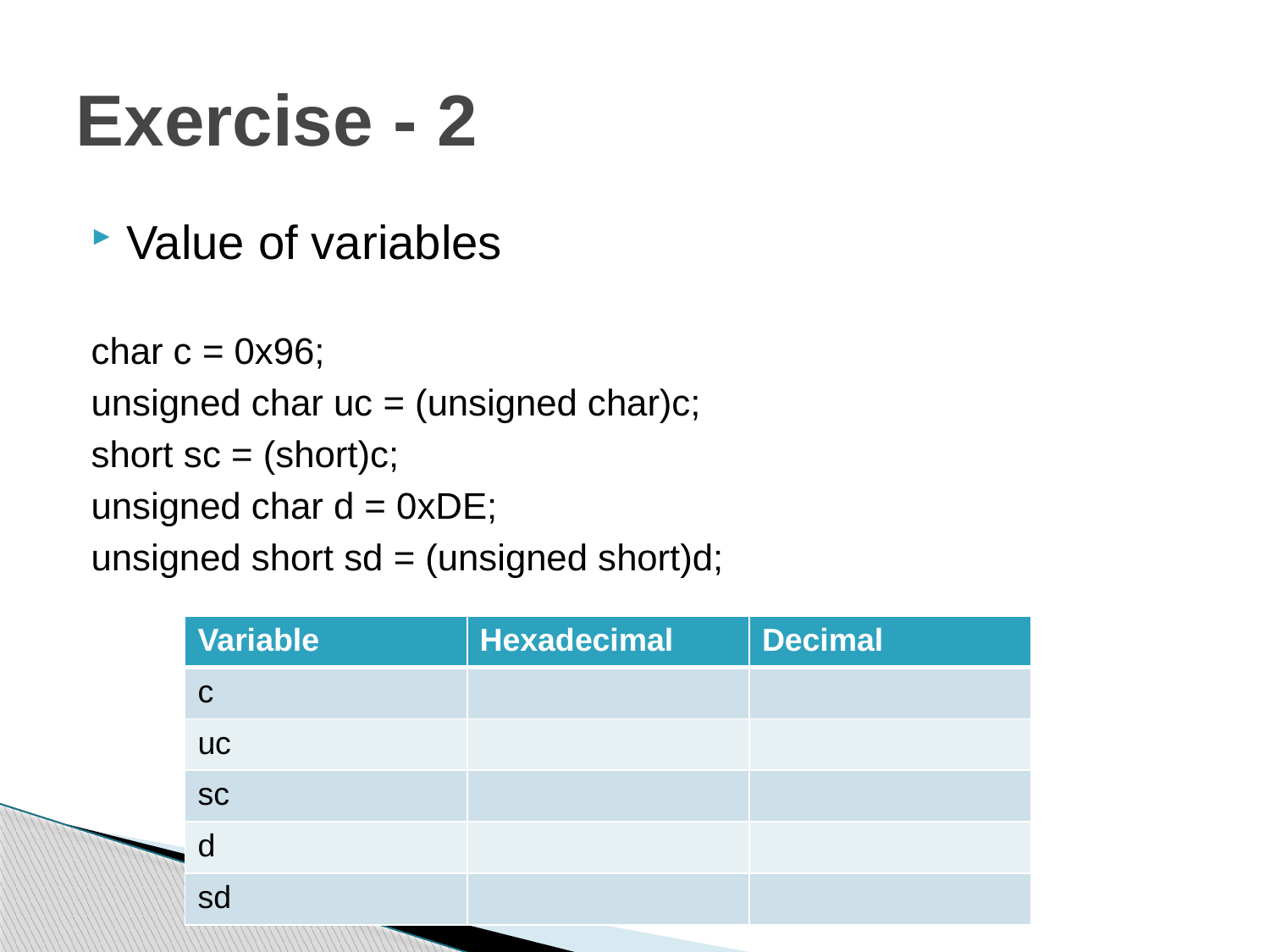

# Exercise - 2
Value of variables

char c = 0x96;
unsigned char uc = (unsigned char)c;
short sc = (short)c;
unsigned char d = 0xDE;
unsigned short sd = (unsigned short)d;

| Variable | Hexadecimal | Decimal |
| --- | --- | --- |
| c |  |  |
| uc |  |  |
| sc |  |  |
| d |  |  |
| sd |  |  |